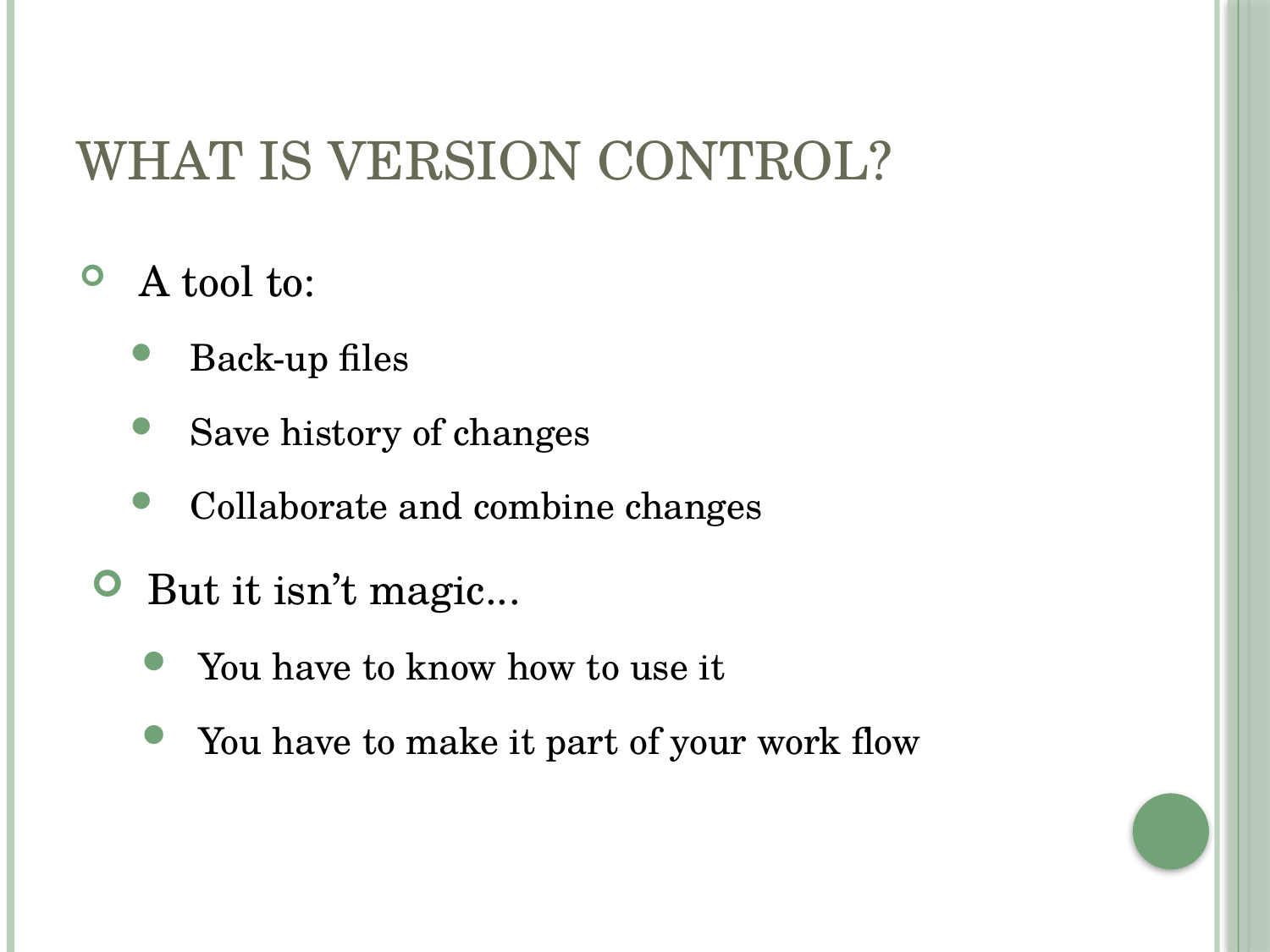

# What is version control?
A tool to:
Back-up files
Save history of changes
Collaborate and combine changes
But it isn’t magic...
You have to know how to use it
You have to make it part of your work flow